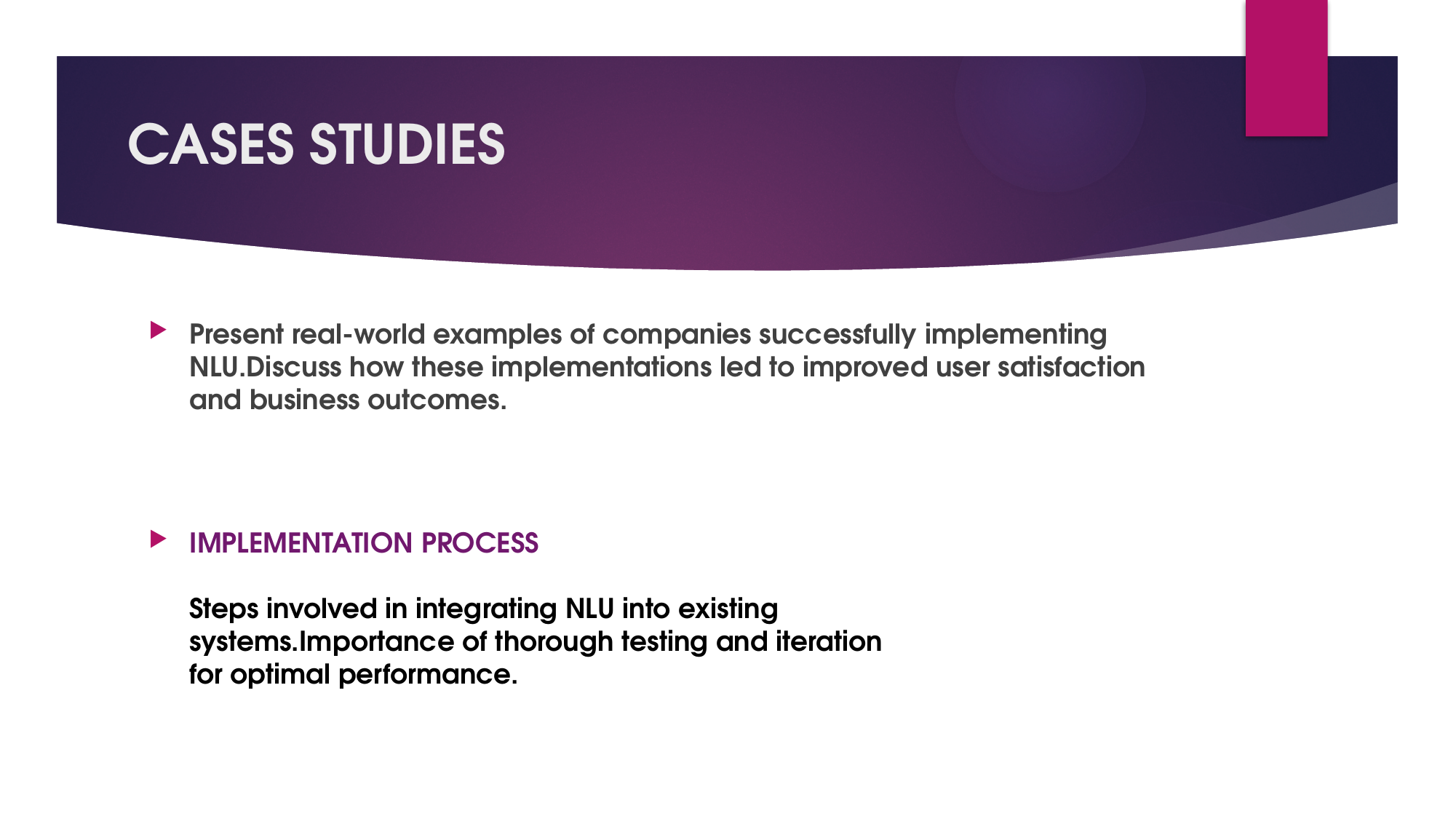

# CASES STUDIES
Present real-world examples of companies successfully implementing NLU.Discuss how these implementations led to improved user satisfaction and business outcomes.

IMPLEMENTATION PROCESS
Steps involved in integrating NLU into existing systems.Importance of thorough testing and iteration for optimal performance.